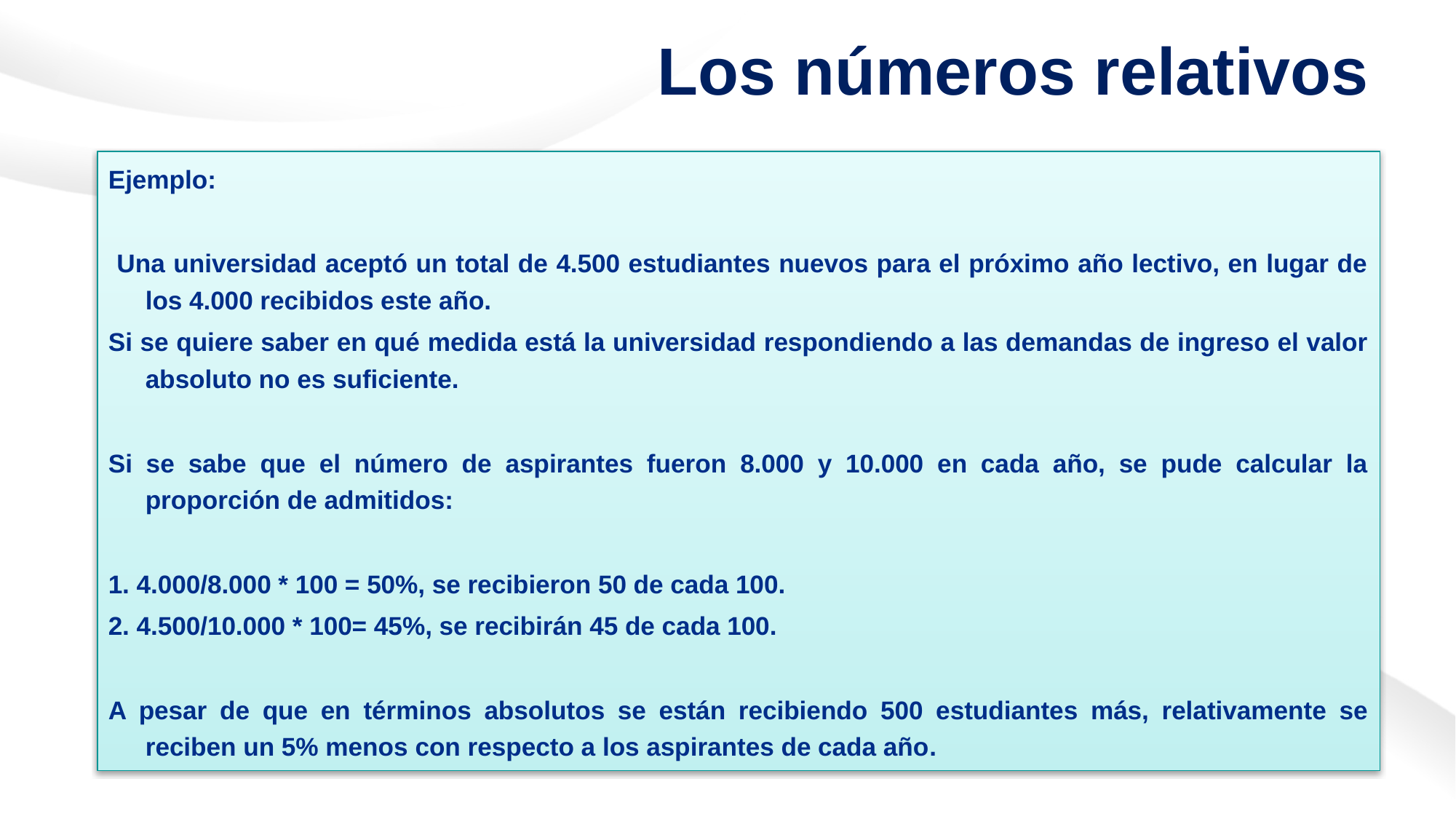

# Los números relativos
Ejemplo:

 Una universidad aceptó un total de 4.500 estudiantes nuevos para el próximo año lectivo, en lugar de los 4.000 recibidos este año.
Si se quiere saber en qué medida está la universidad respondiendo a las demandas de ingreso el valor absoluto no es suficiente.

Si se sabe que el número de aspirantes fueron 8.000 y 10.000 en cada año, se pude calcular la proporción de admitidos:

1. 4.000/8.000 * 100 = 50%, se recibieron 50 de cada 100.
2. 4.500/10.000 * 100= 45%, se recibirán 45 de cada 100.

A pesar de que en términos absolutos se están recibiendo 500 estudiantes más, relativamente se reciben un 5% menos con respecto a los aspirantes de cada año.